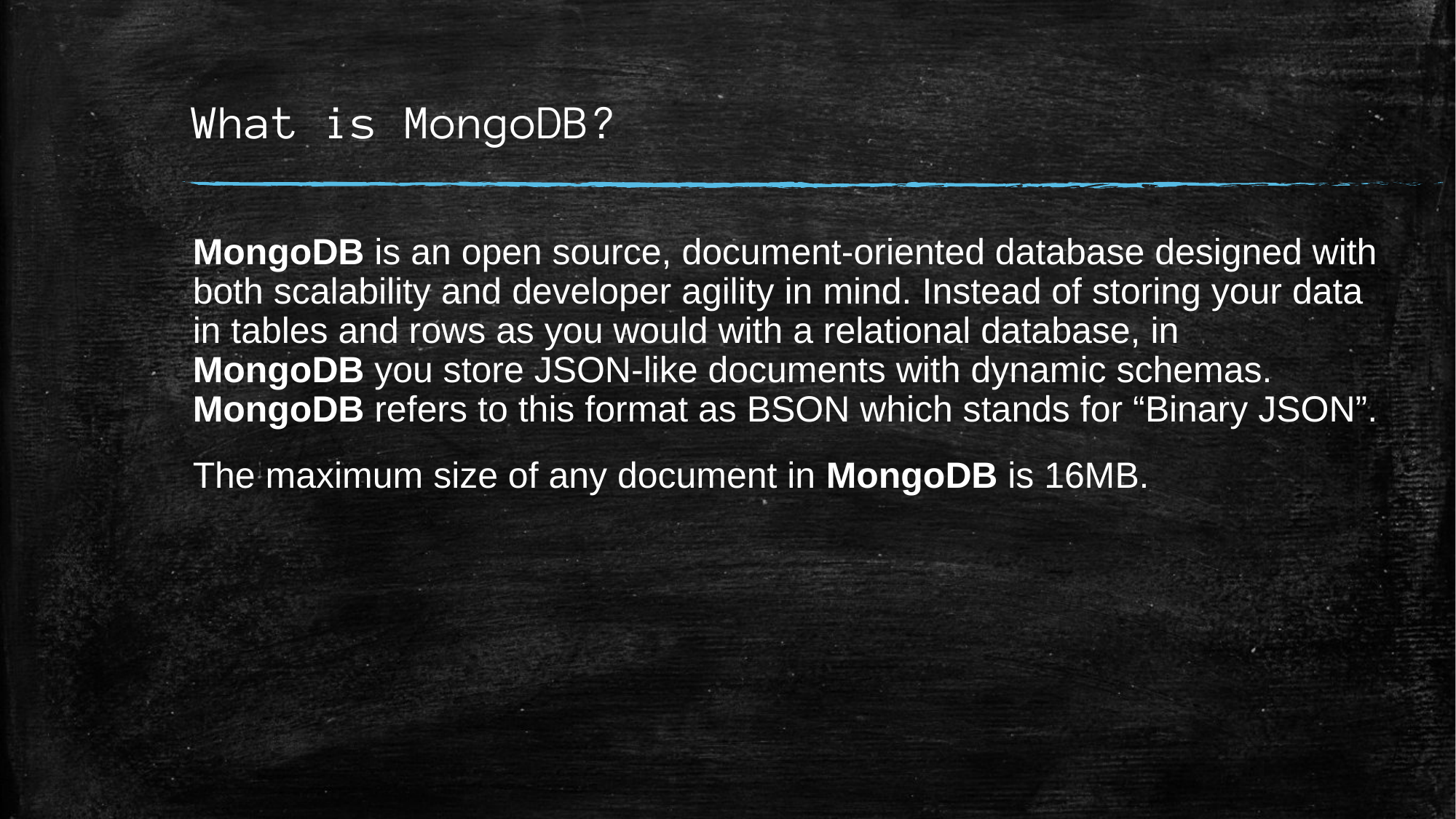

# What is MongoDB?
MongoDB is an open source, document-oriented database designed with both scalability and developer agility in mind. Instead of storing your data in tables and rows as you would with a relational database, in MongoDB you store JSON-like documents with dynamic schemas. MongoDB refers to this format as BSON which stands for “Binary JSON”.
The maximum size of any document in MongoDB is 16MB.